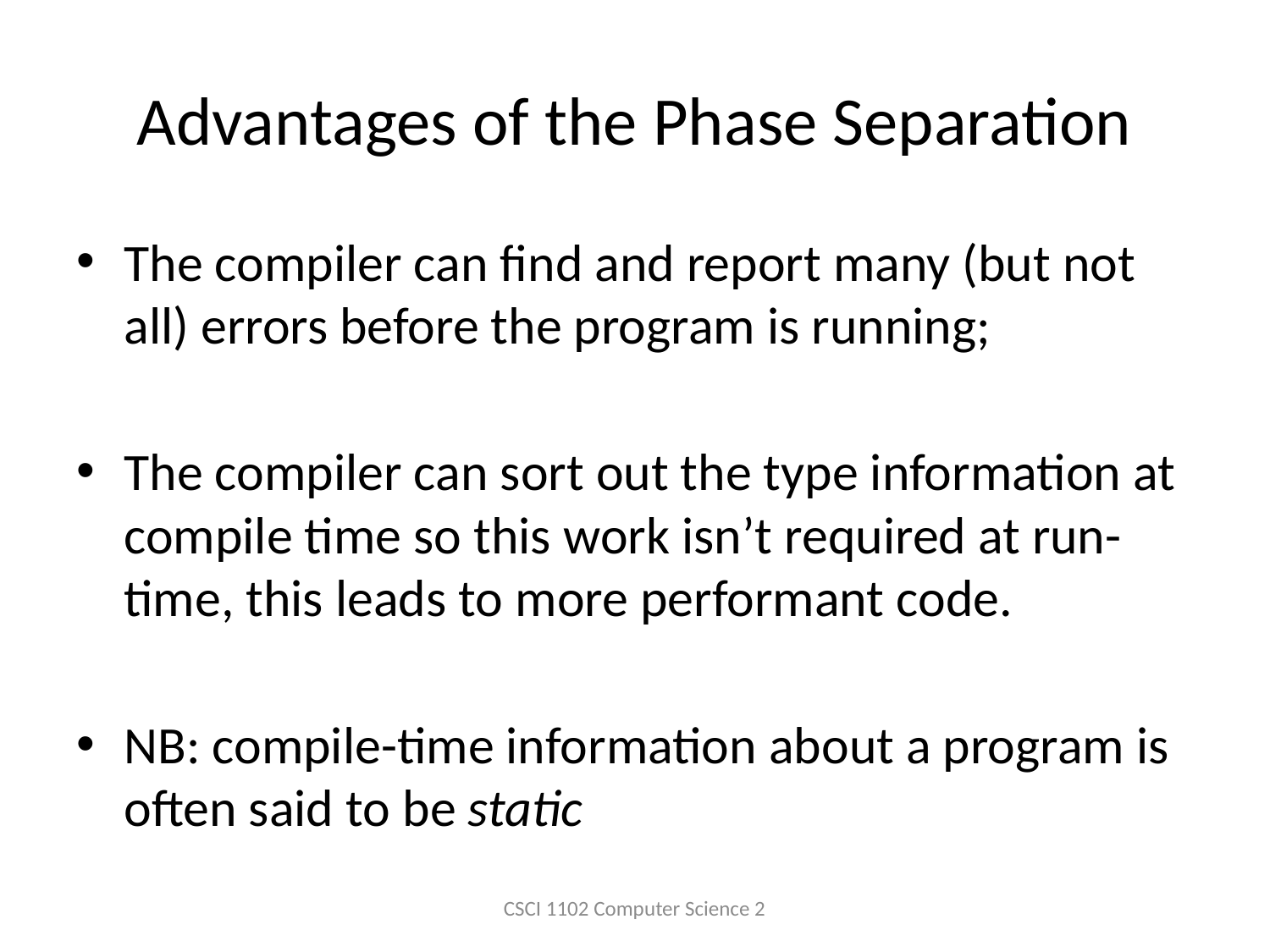

# Advantages of the Phase Separation
The compiler can find and report many (but not all) errors before the program is running;

The compiler can sort out the type information at compile time so this work isn’t required at run-time, this leads to more performant code.

NB: compile-time information about a program is often said to be static
CSCI 1102 Computer Science 2